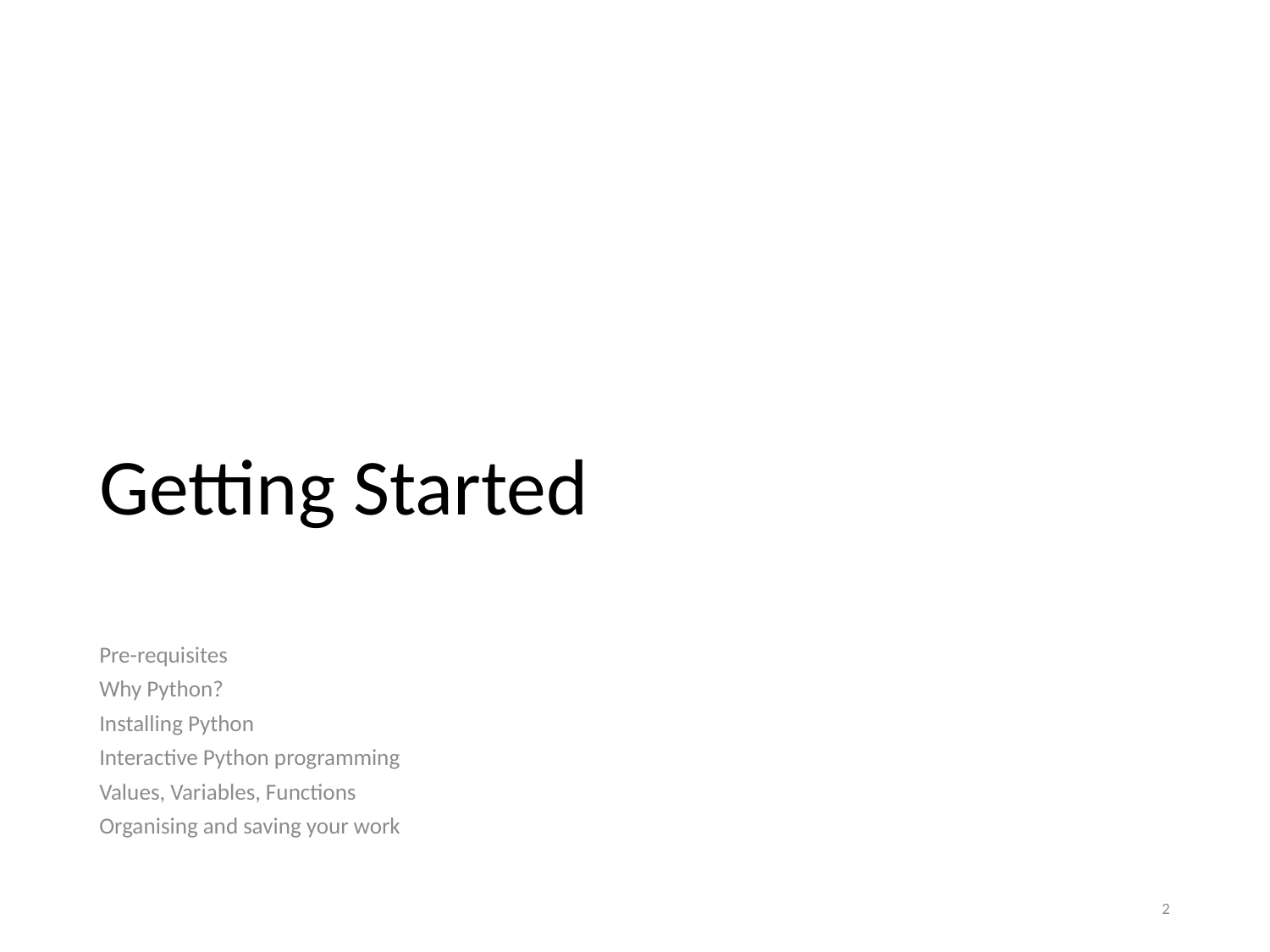

# Getting Started
Pre-requisites
Why Python?
Installing Python
Interactive Python programming
Values, Variables, Functions
Organising and saving your work

2